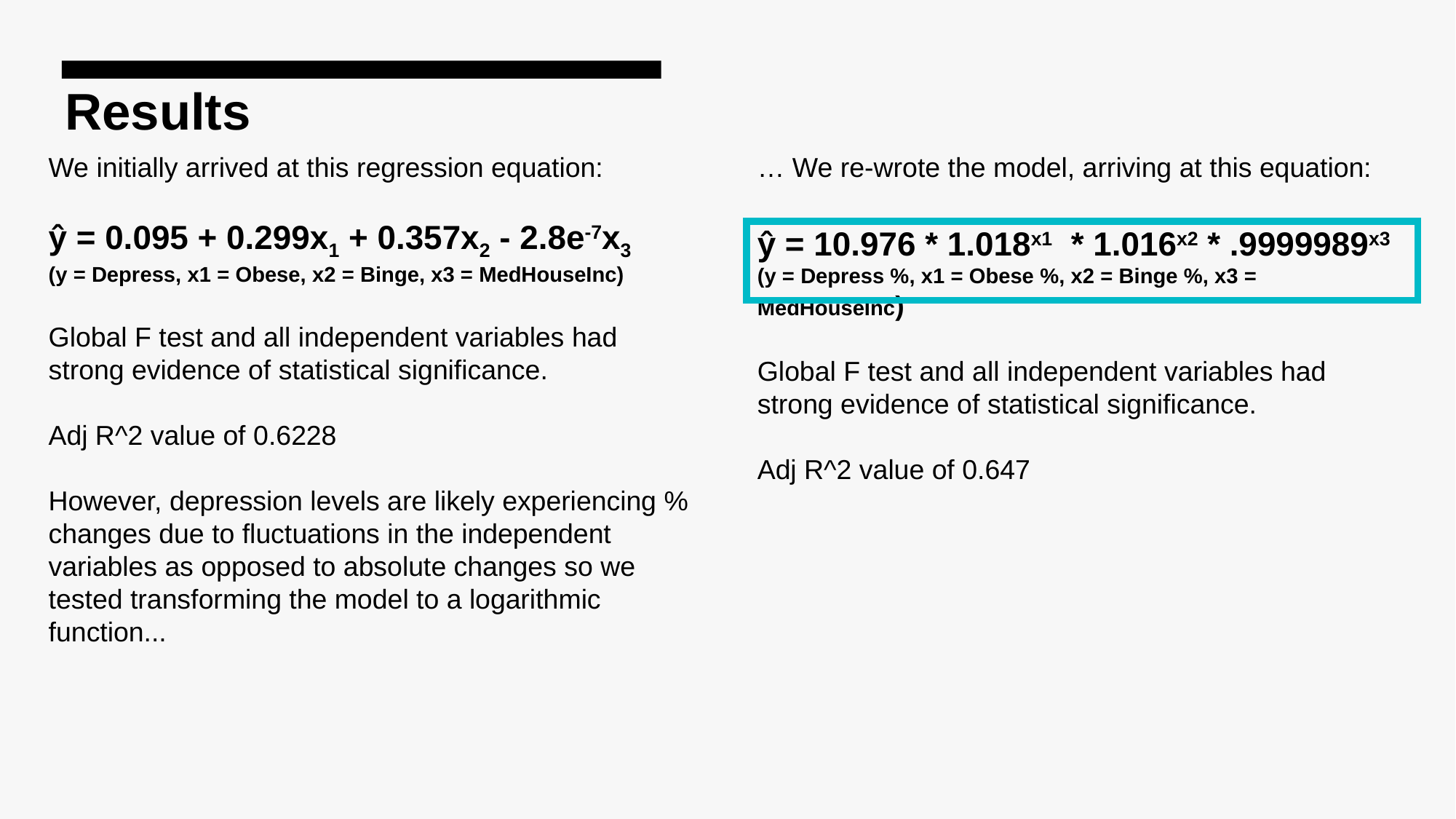

Results
… We re-wrote the model, arriving at this equation:

ŷ = 10.976 * 1.018x1  * 1.016x2 * .9999989x3 
(y = Depress %, x1 = Obese %, x2 = Binge %, x3 = MedHouseInc)
 
Global F test and all independent variables had strong evidence of statistical significance.
Adj R^2 value of 0.647

# We initially arrived at this regression equation: ŷ = 0.095 + 0.299x1 + 0.357x2 - 2.8e-7x3 (y = Depress, x1 = Obese, x2 = Binge, x3 = MedHouseInc)   Global F test and all independent variables had strong evidence of statistical significance. Adj R^2 value of 0.6228 However, depression levels are likely experiencing % changes due to fluctuations in the independent variables as opposed to absolute changes so we tested transforming the model to a logarithmic function...